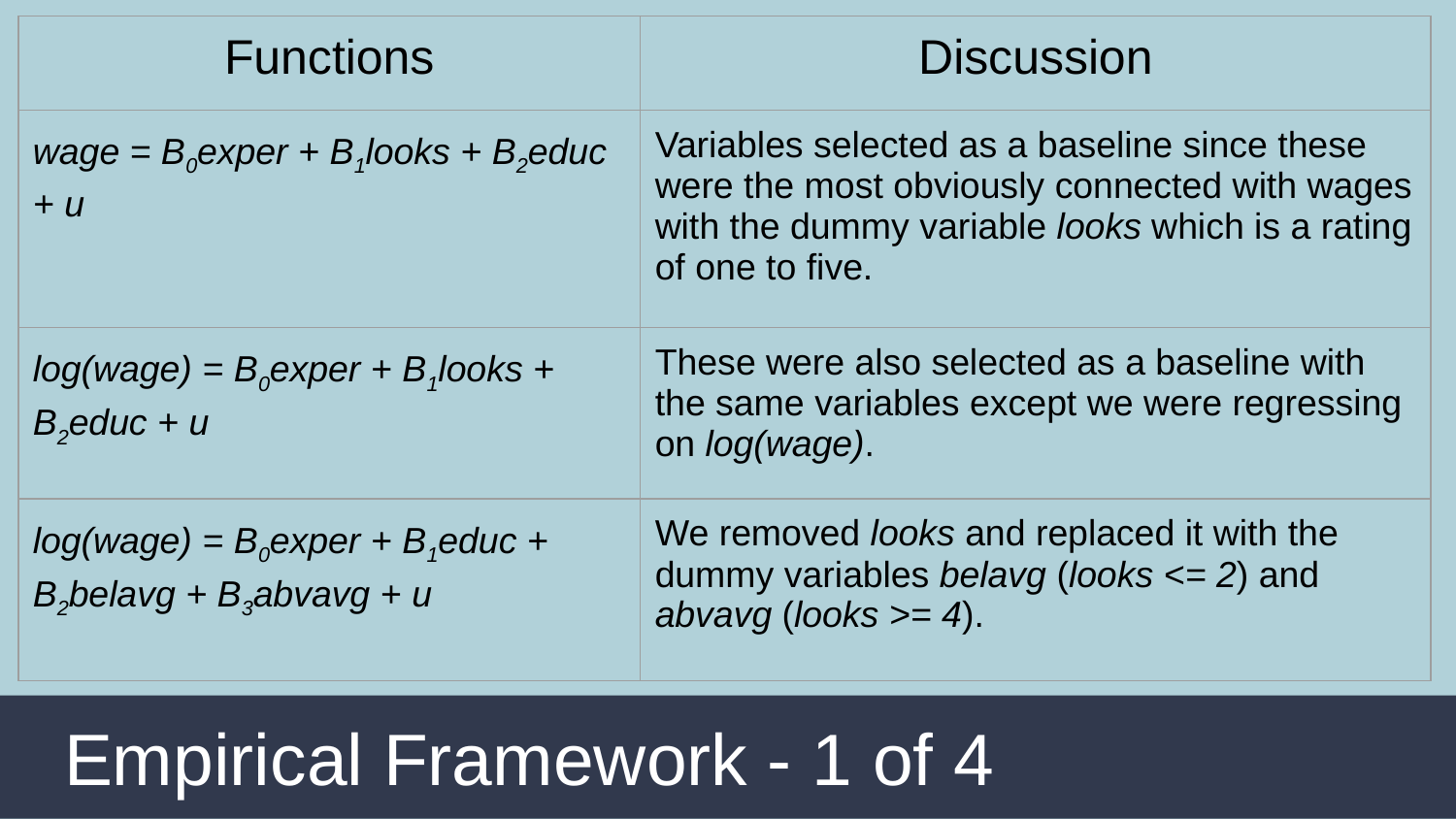

| Functions | Discussion |  |
| --- | --- | --- |
| wage = B0exper + B1looks + B2educ + u | Variables selected as a baseline since these were the most obviously connected with wages with the dummy variable looks which is a rating of one to five. |  |
| log(wage) = B0exper + B1looks + B2educ + u | These were also selected as a baseline with the same variables except we were regressing on log(wage). |  |
| log(wage) = B0exper + B1educ + B2belavg + B3abvavg + u | We removed looks and replaced it with the dummy variables belavg (looks <= 2) and abvavg (looks >= 4). |  |
Empirical Framework - 1 of 4